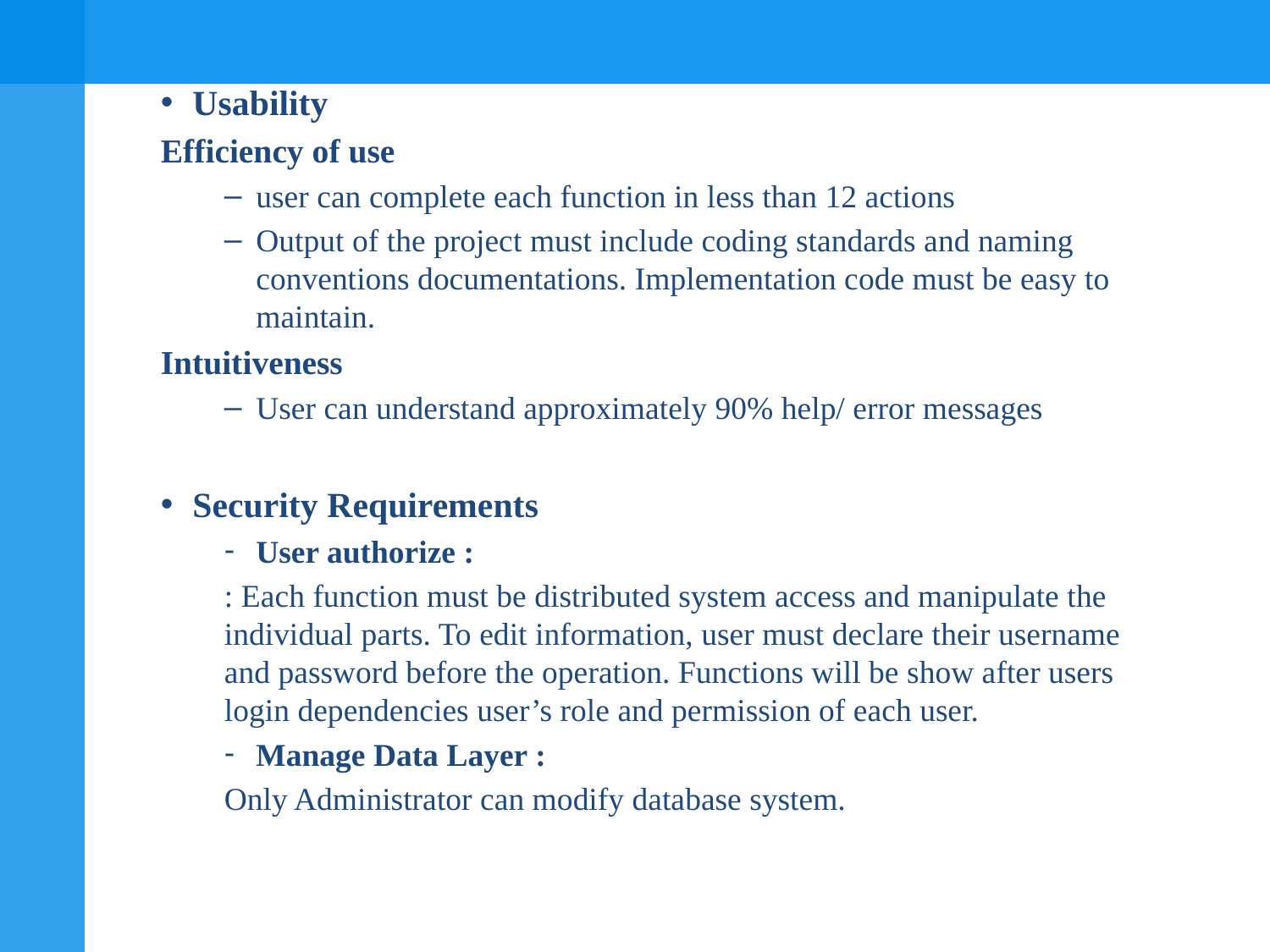

Usability
       	Efficiency of use
user can complete each function in less than 12 actions
Output of the project must include coding standards and naming conventions documentations. Implementation code must be easy to maintain.
	Intuitiveness
User can understand approximately 90% help/ error messages

Security Requirements
User authorize :
: Each function must be distributed system access and manipulate the individual parts. To edit information, user must declare their username and password before the operation. Functions will be show after users login dependencies user’s role and permission of each user.
Manage Data Layer :
Only Administrator can modify database system.